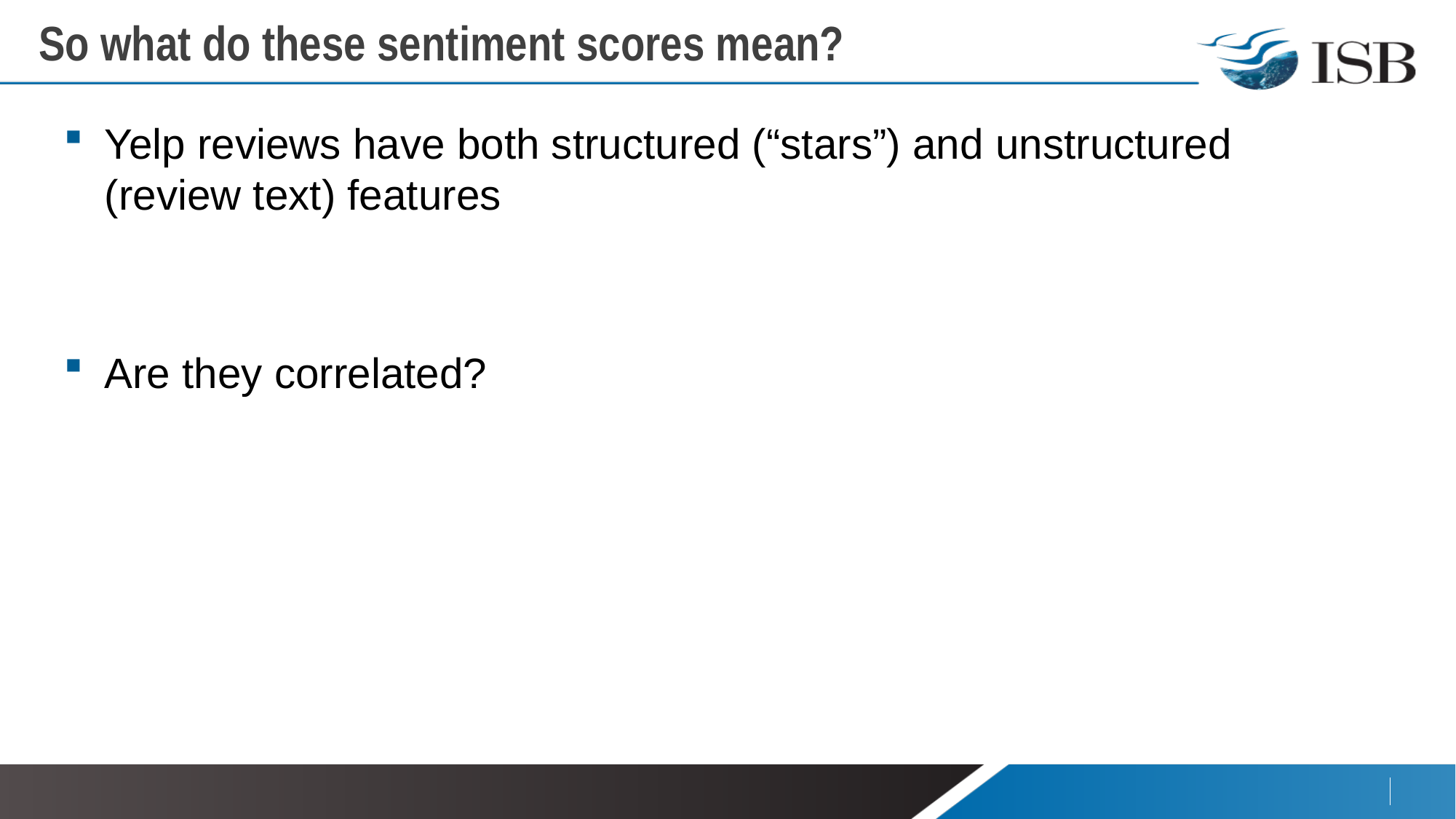

# So what do these sentiment scores mean?
Yelp reviews have both structured (“stars”) and unstructured (review text) features

Are they correlated?